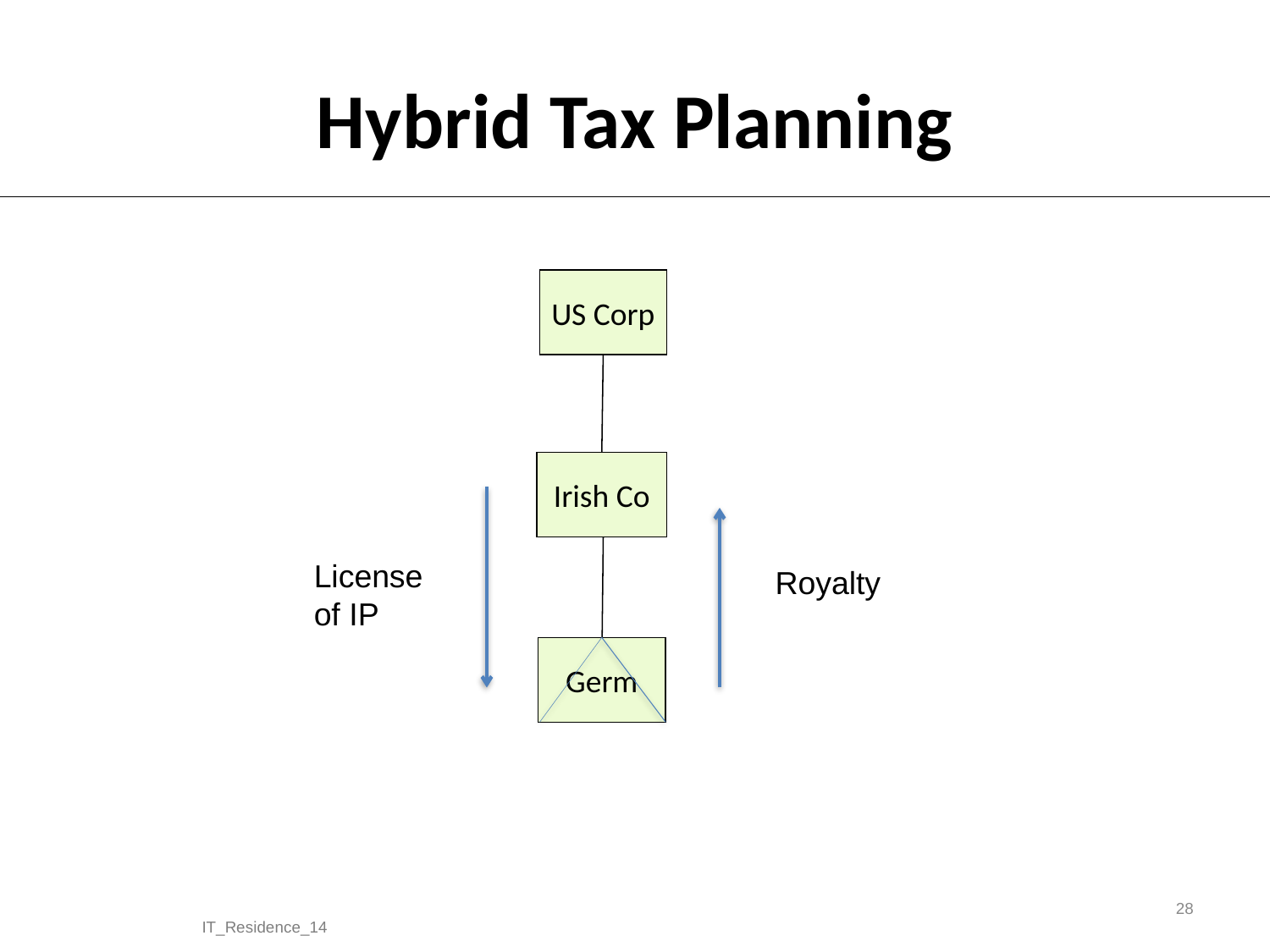

# Hybrid Tax Planning

US Corp
Irish Co

License
of IP
Royalty
Germ
28
IT_Residence_14